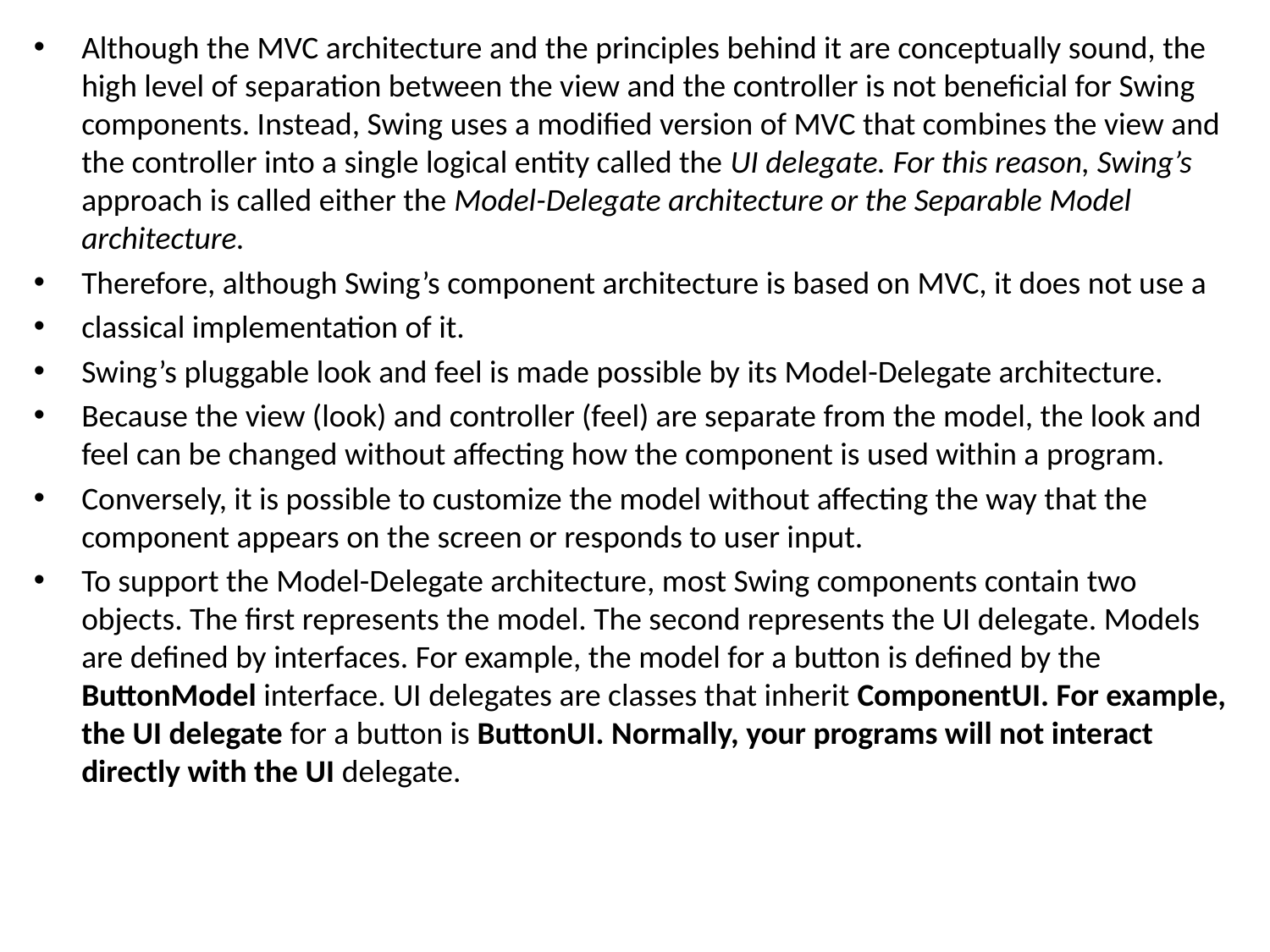

Although the MVC architecture and the principles behind it are conceptually sound, the high level of separation between the view and the controller is not beneficial for Swing components. Instead, Swing uses a modified version of MVC that combines the view and the controller into a single logical entity called the UI delegate. For this reason, Swing’s approach is called either the Model-Delegate architecture or the Separable Model architecture.
Therefore, although Swing’s component architecture is based on MVC, it does not use a
classical implementation of it.
Swing’s pluggable look and feel is made possible by its Model-Delegate architecture.
Because the view (look) and controller (feel) are separate from the model, the look and feel can be changed without affecting how the component is used within a program.
Conversely, it is possible to customize the model without affecting the way that the component appears on the screen or responds to user input.
To support the Model-Delegate architecture, most Swing components contain two objects. The first represents the model. The second represents the UI delegate. Models are defined by interfaces. For example, the model for a button is defined by the ButtonModel interface. UI delegates are classes that inherit ComponentUI. For example, the UI delegate for a button is ButtonUI. Normally, your programs will not interact directly with the UI delegate.